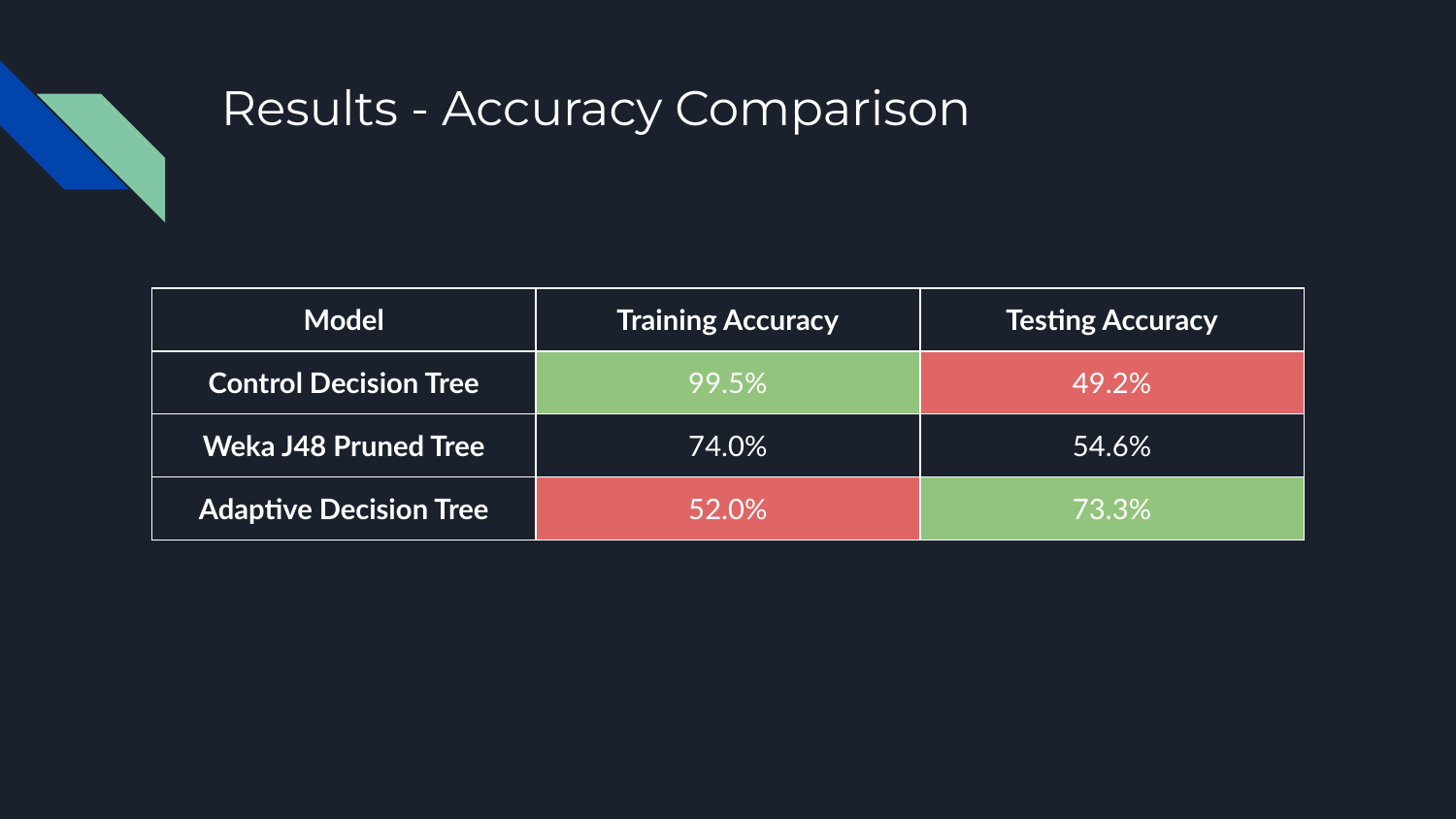

# Results - Accuracy Comparison
| Model | Training Accuracy | Testing Accuracy |
| --- | --- | --- |
| Control Decision Tree | 99.5% | 49.2% |
| Weka J48 Pruned Tree | 74.0% | 54.6% |
| Adaptive Decision Tree | 52.0% | 73.3% |